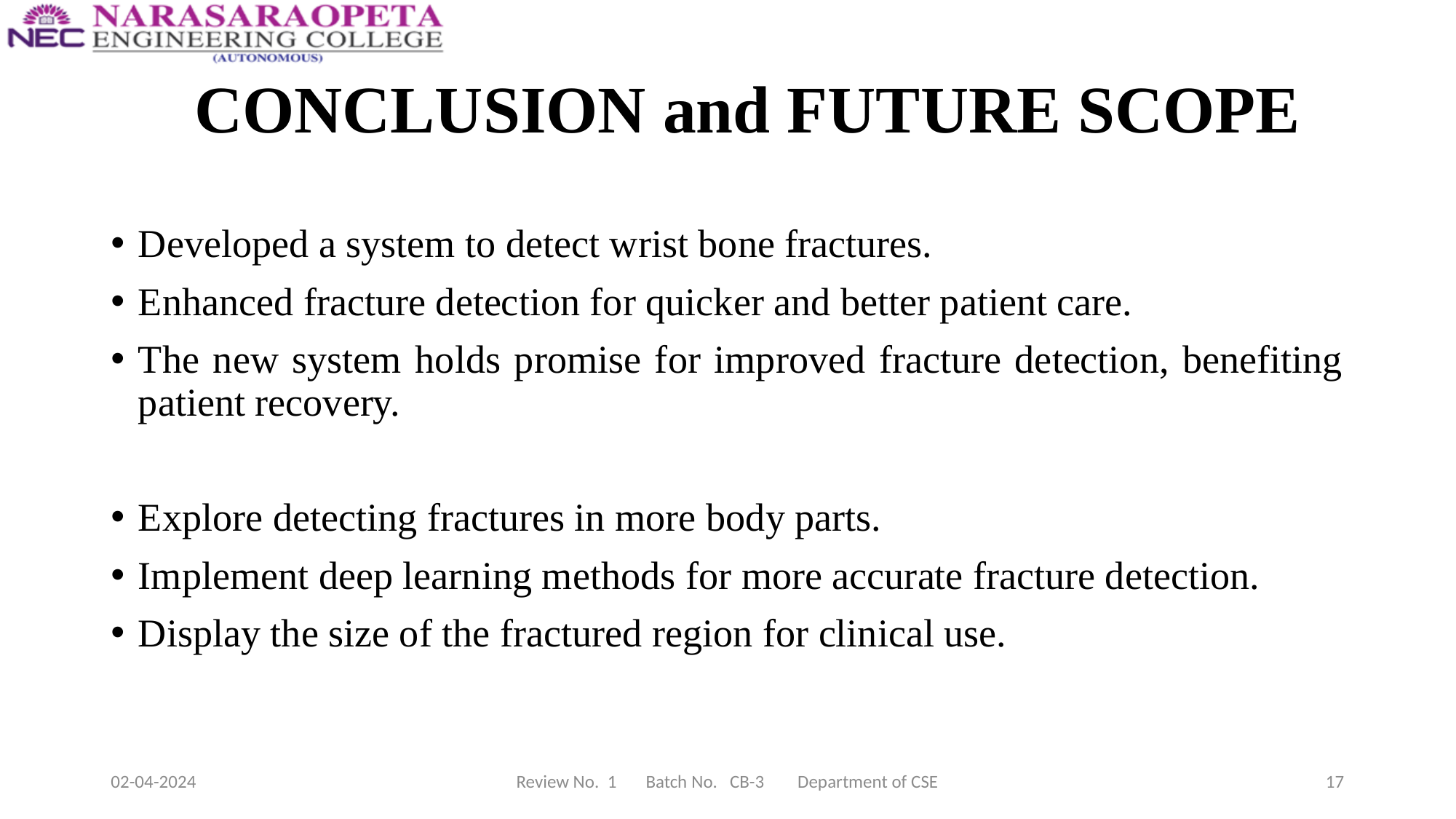

# CONCLUSION and FUTURE SCOPE
Developed a system to detect wrist bone fractures.
Enhanced fracture detection for quicker and better patient care.
The new system holds promise for improved fracture detection, benefiting patient recovery.

Explore detecting fractures in more body parts.
Implement deep learning methods for more accurate fracture detection.
Display the size of the fractured region for clinical use.
02-04-2024
Review No.  1       Batch No.   CB-3        Department of CSE
17